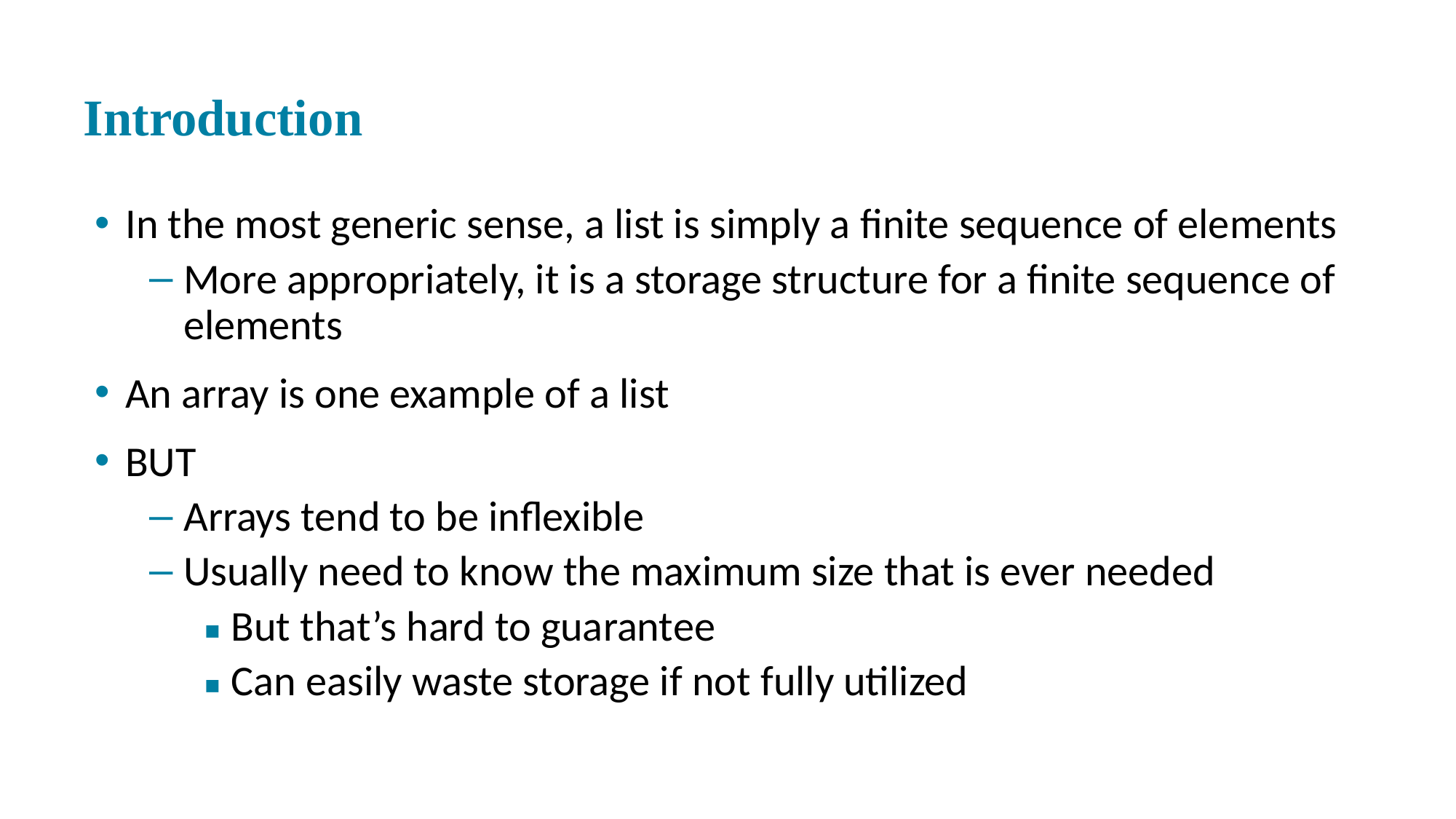

# Introduction
In the most generic sense, a list is simply a finite sequence of elements
More appropriately, it is a storage structure for a finite sequence of elements
An array is one example of a list
BUT
Arrays tend to be inflexible
Usually need to know the maximum size that is ever needed
But that’s hard to guarantee
Can easily waste storage if not fully utilized